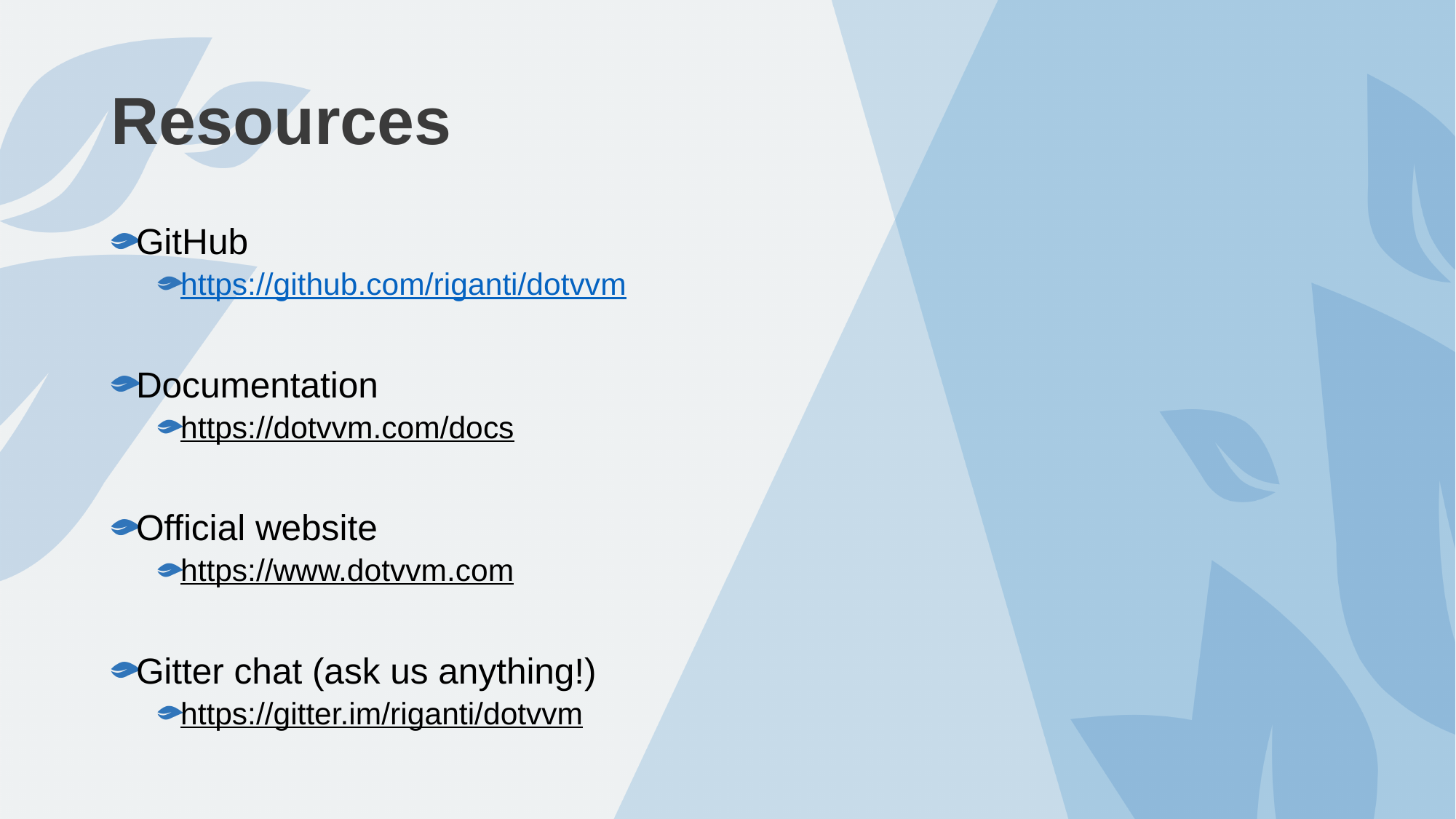

# Resources
GitHub
https://github.com/riganti/dotvvm

Documentation
https://dotvvm.com/docs

Official website
https://www.dotvvm.com

Gitter chat (ask us anything!)
https://gitter.im/riganti/dotvvm